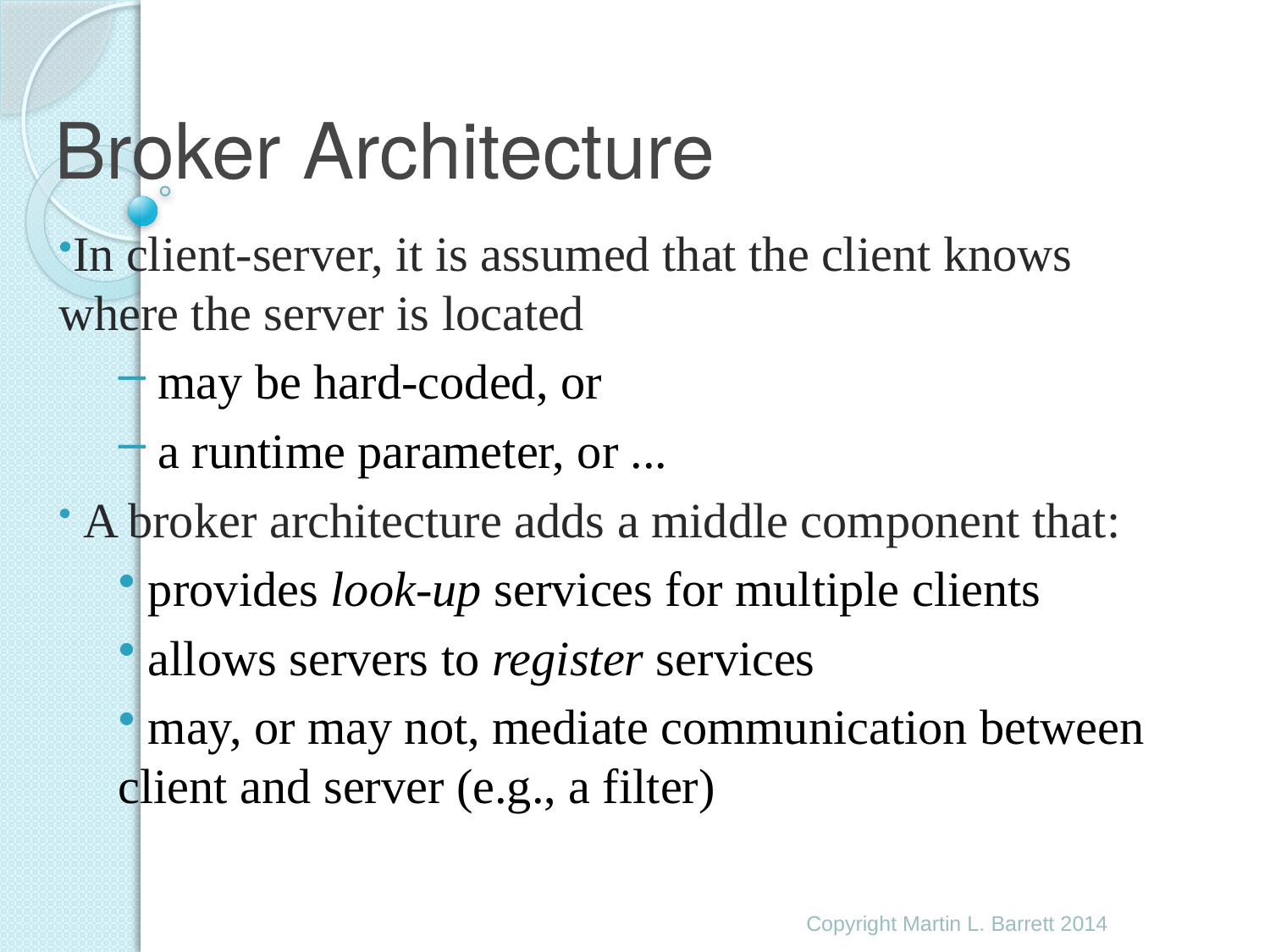

# Broker Architecture
In client-server, it is assumed that the client knows where the server is located
 may be hard-coded, or
 a runtime parameter, or ...
 A broker architecture adds a middle component that:
 provides look-up services for multiple clients
 allows servers to register services
 may, or may not, mediate communication between client and server (e.g., a filter)
Copyright Martin L. Barrett 2014